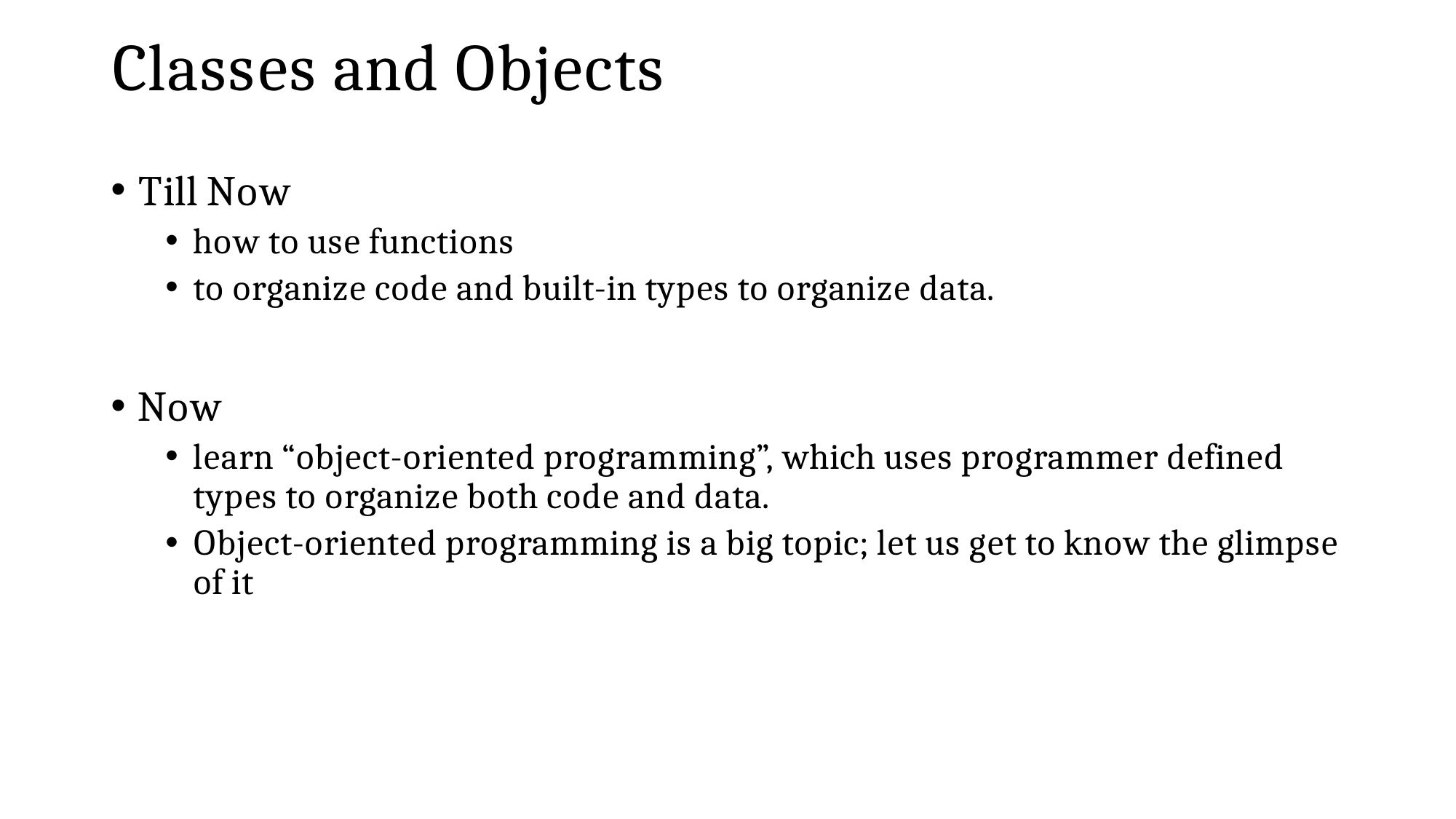

# Classes and Objects
Till Now
how to use functions
to organize code and built-in types to organize data.

Now
learn “object-oriented programming”, which uses programmer defined types to organize both code and data.
Object-oriented programming is a big topic; let us get to know the glimpse of it